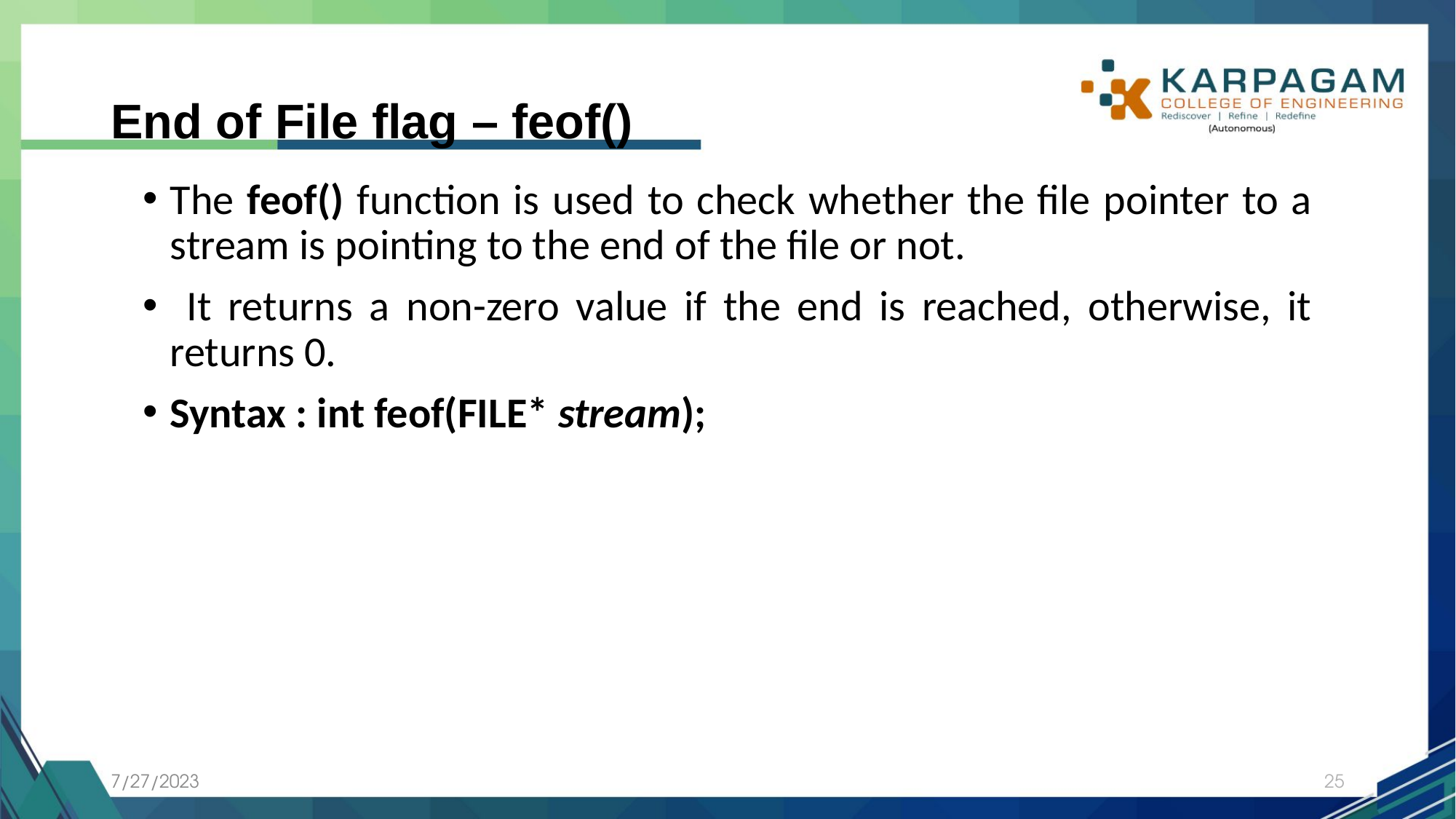

# End of File flag – feof()
The feof() function is used to check whether the file pointer to a stream is pointing to the end of the file or not.
 It returns a non-zero value if the end is reached, otherwise, it returns 0.
Syntax : int feof(FILE* stream);
7/27/2023
25